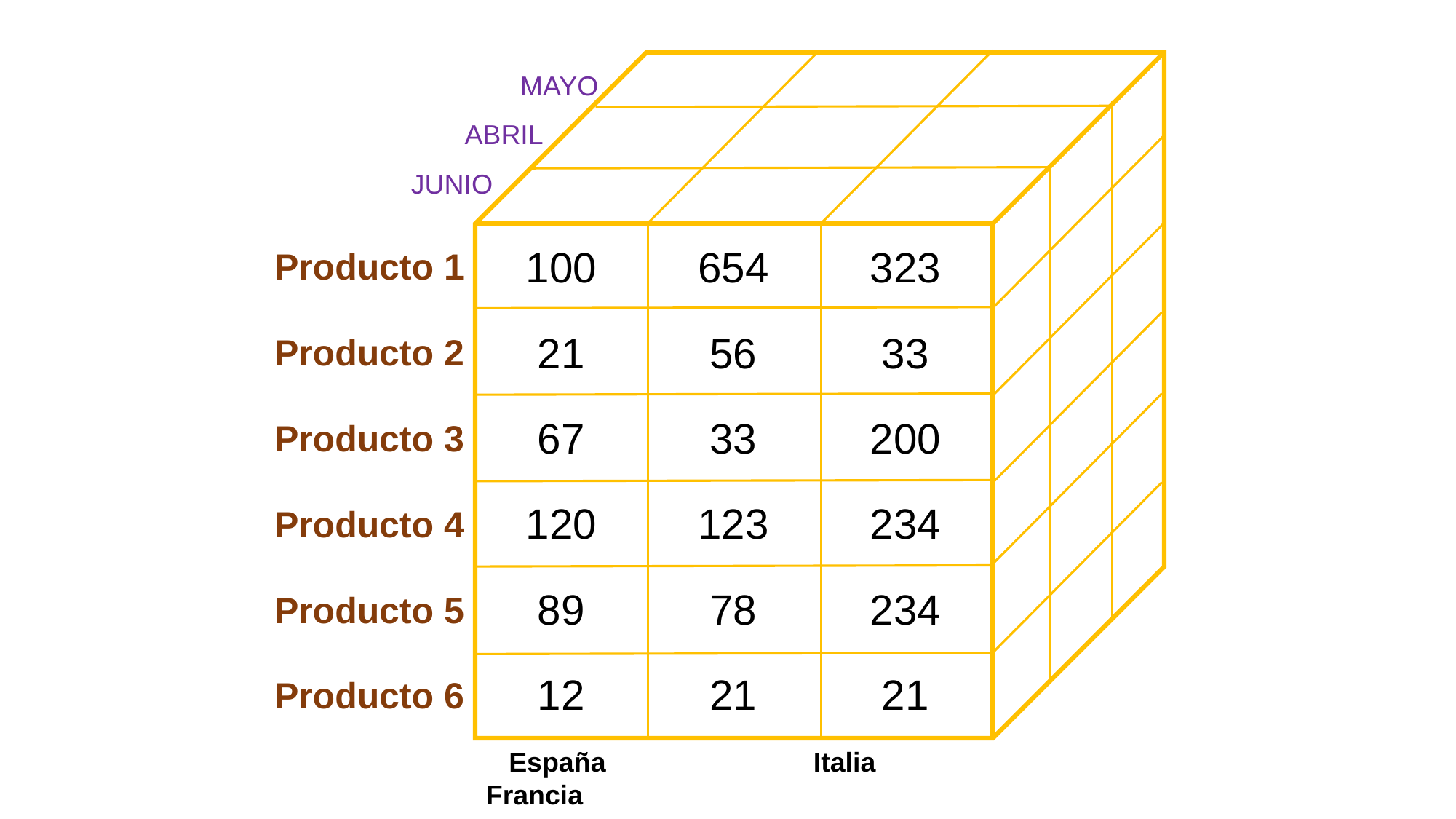

MAYO
          ABRIL
   JUNIO

| Producto 1 |
| --- |
| Producto 2 |
| Producto 3 |
| Producto 4 |
| Producto 5 |
| Producto 6 |
| 100 | 654 | 323 |
| --- | --- | --- |
| 21 | 56 | 33 |
| 67 | 33 | 200 |
| 120 | 123 | 234 |
| 89 | 78 | 234 |
| 12 | 21 | 21 |
   España 		Italia	        Francia